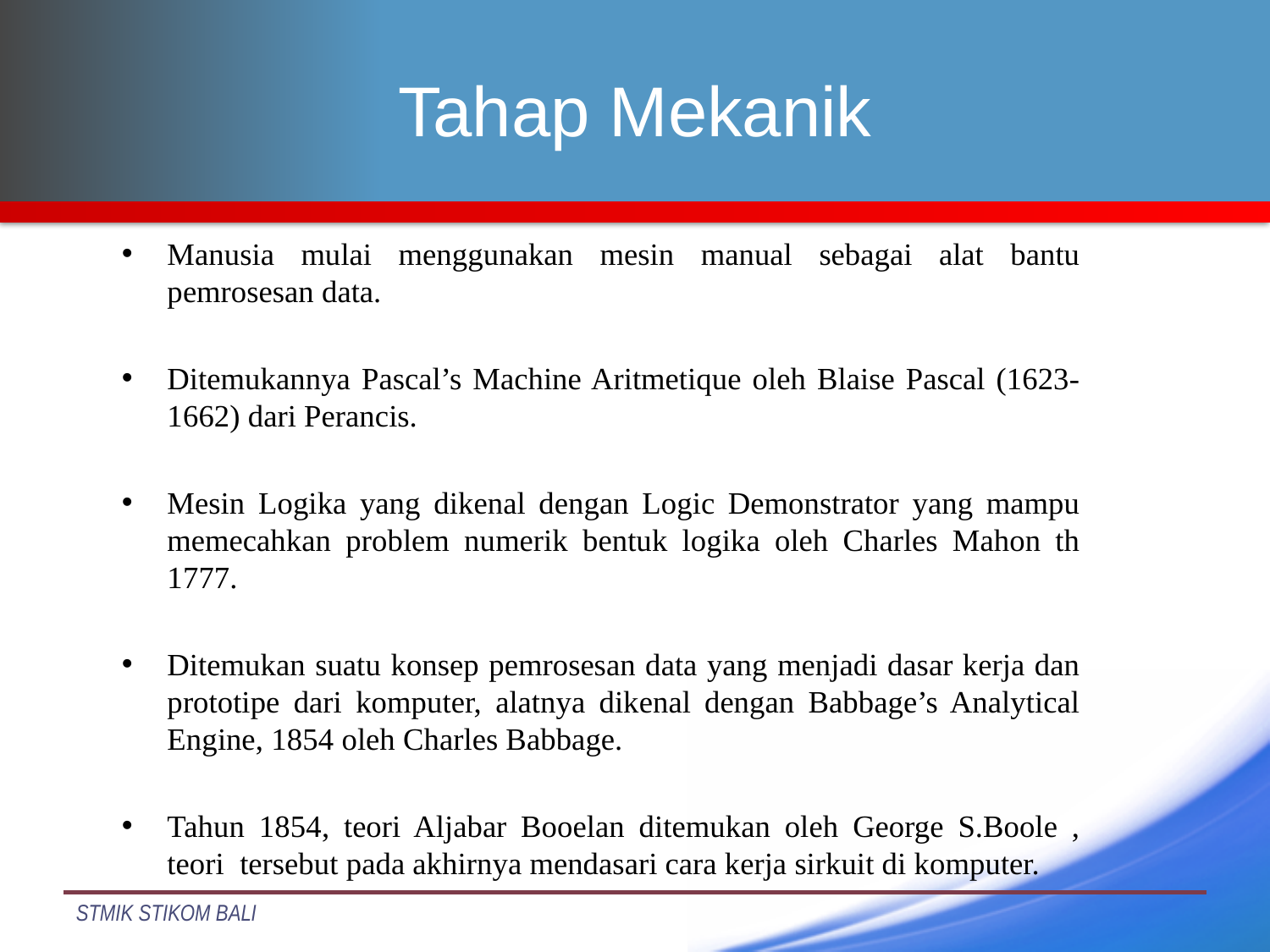

# Tahap Mekanik
Manusia mulai menggunakan mesin manual sebagai alat bantu pemrosesan data.

Ditemukannya Pascal’s Machine Aritmetique oleh Blaise Pascal (1623-1662) dari Perancis.

Mesin Logika yang dikenal dengan Logic Demonstrator yang mampu memecahkan problem numerik bentuk logika oleh Charles Mahon th 1777.

Ditemukan suatu konsep pemrosesan data yang menjadi dasar kerja dan prototipe dari komputer, alatnya dikenal dengan Babbage’s Analytical Engine, 1854 oleh Charles Babbage.

Tahun 1854, teori Aljabar Booelan ditemukan oleh George S.Boole , teori  tersebut pada akhirnya mendasari cara kerja sirkuit di komputer.